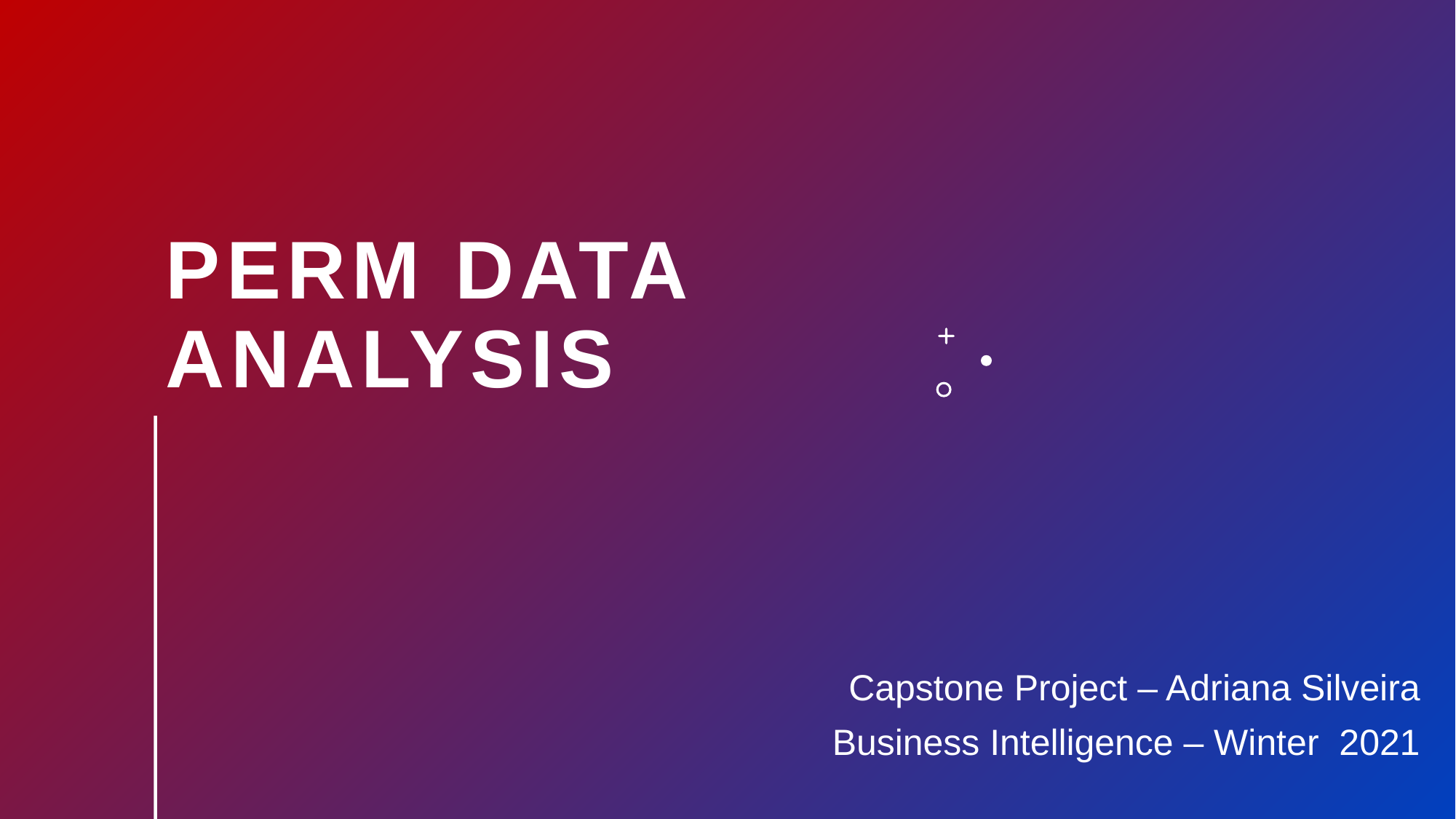

# perm DATA Analysis
Capstone Project – Adriana Silveira
Business Intelligence – Winter  2021